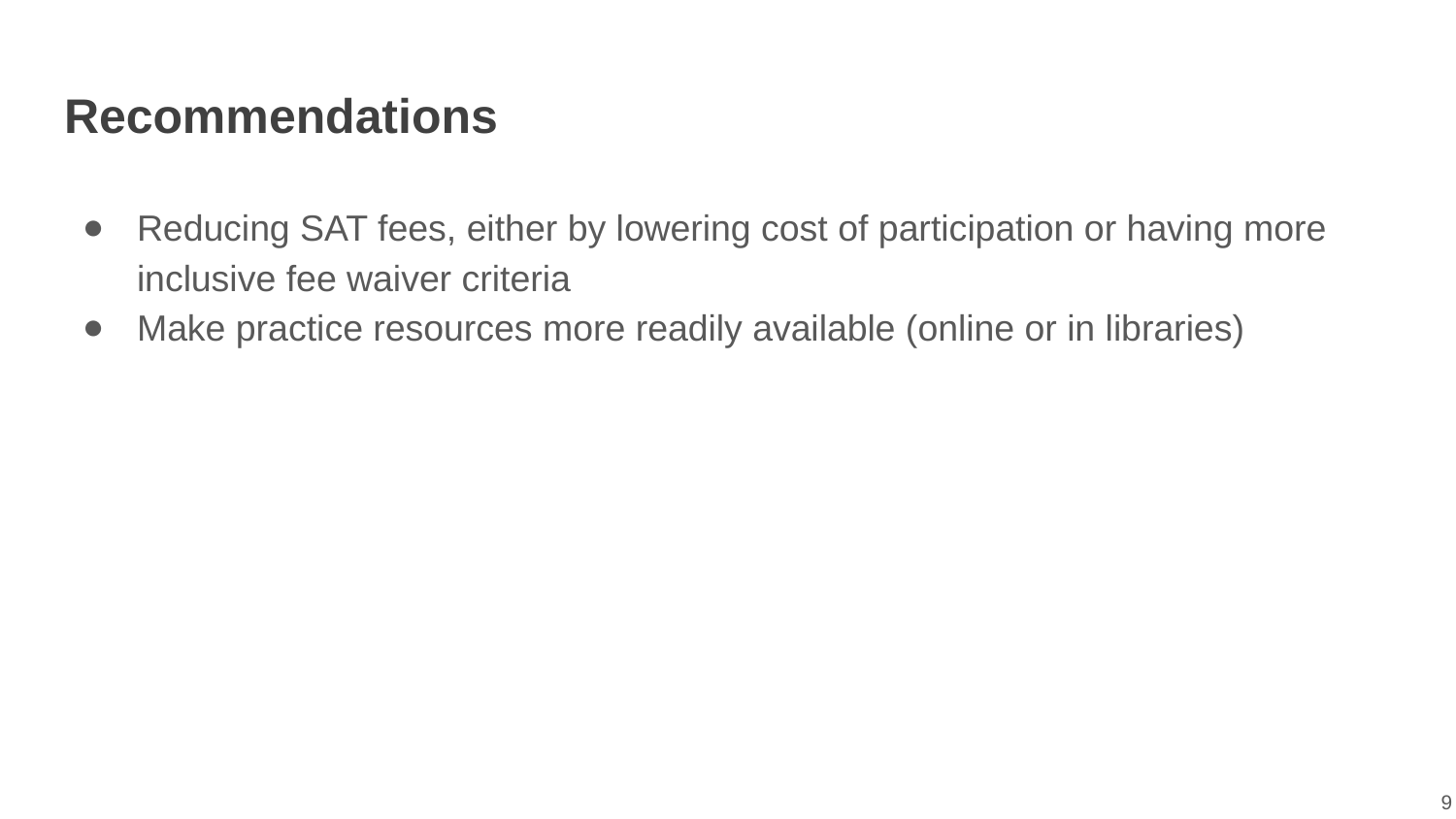

# Recommendations
Reducing SAT fees, either by lowering cost of participation or having more inclusive fee waiver criteria
Make practice resources more readily available (online or in libraries)

9